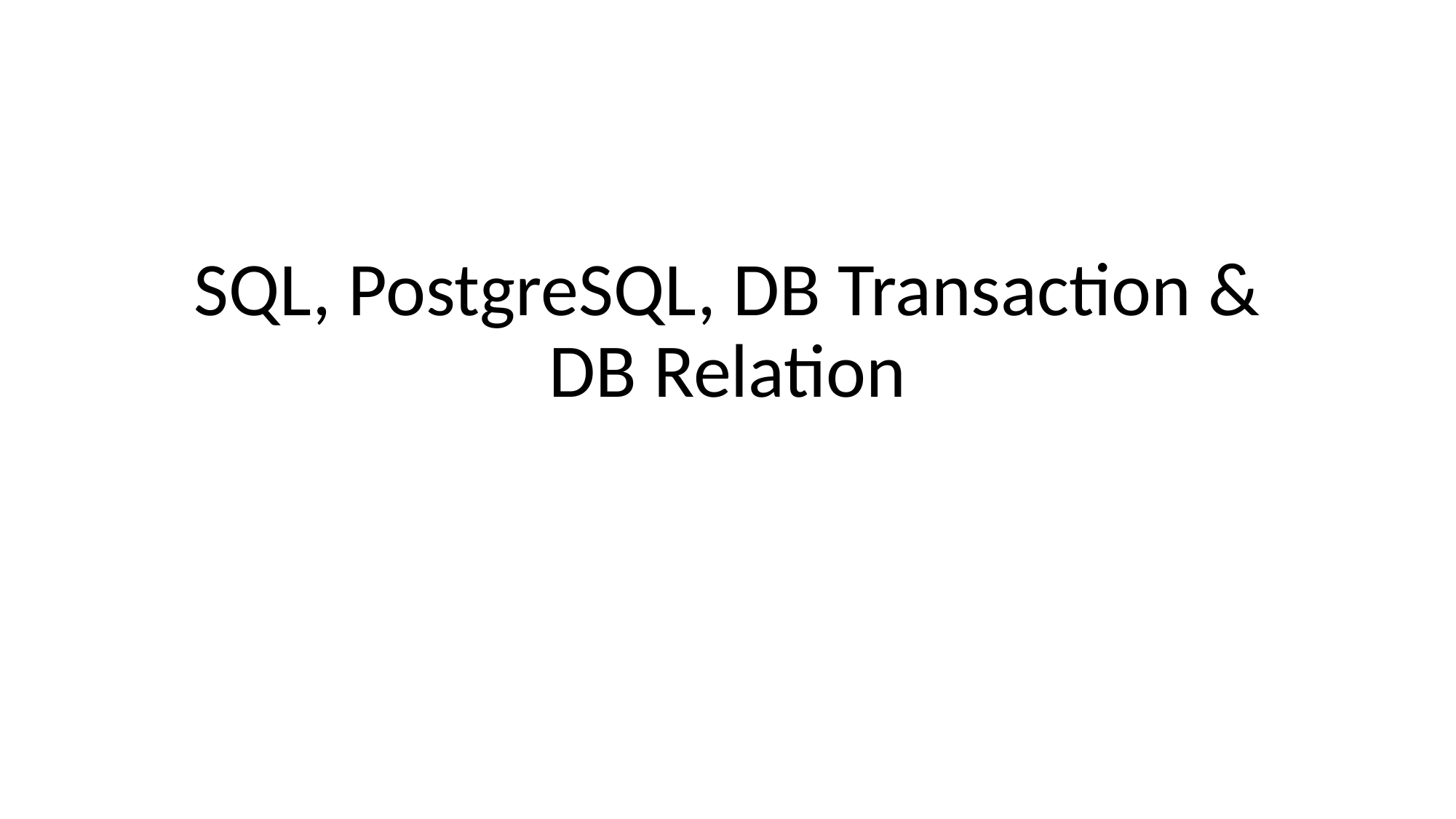

# SQL, PostgreSQL, DB Transaction & DB Relation